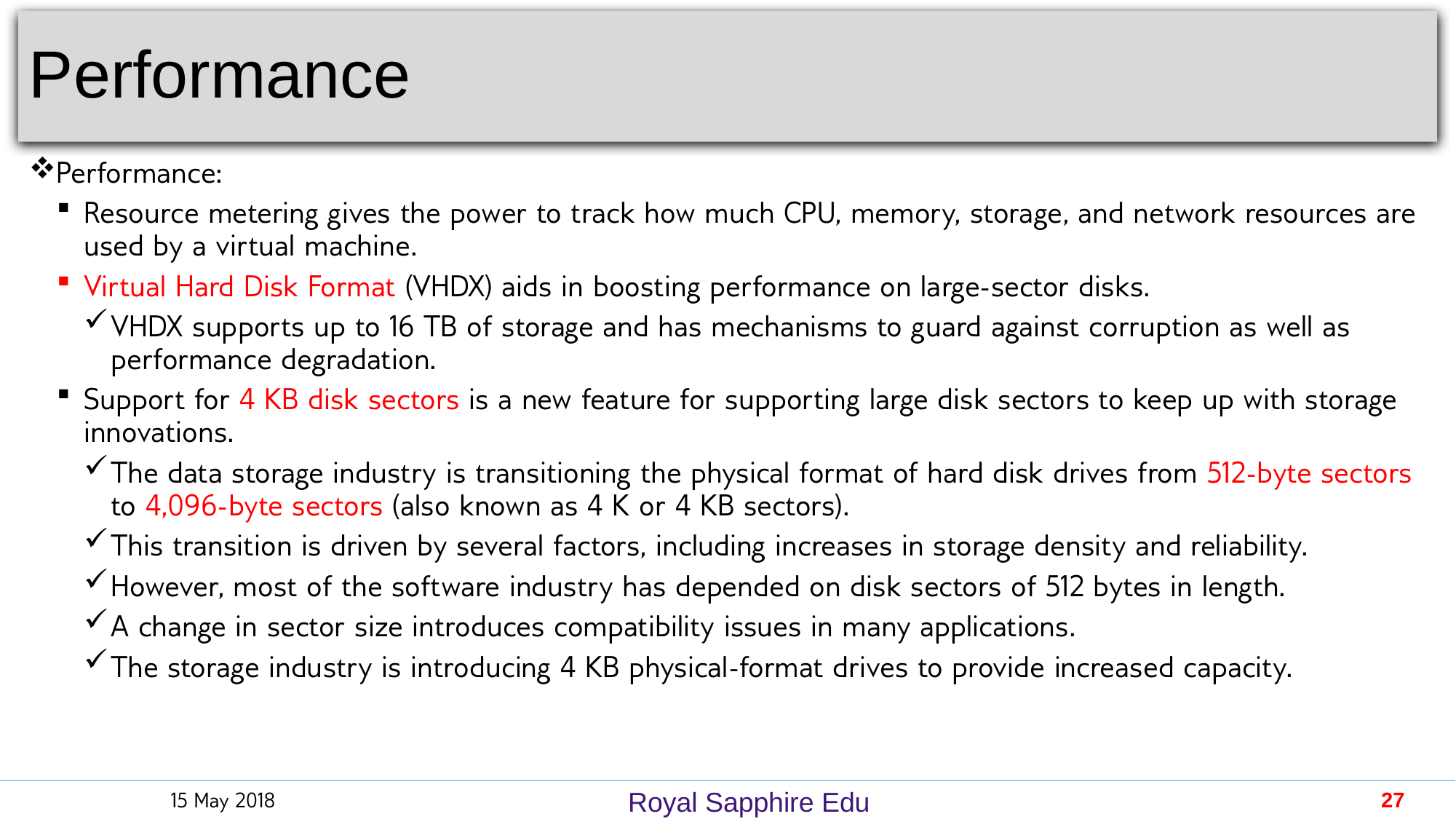

# Performance
Performance:
Resource metering gives the power to track how much CPU, memory, storage, and network resources are used by a virtual machine.
Virtual Hard Disk Format (VHDX) aids in boosting performance on large-sector disks.
VHDX supports up to 16 TB of storage and has mechanisms to guard against corruption as well as performance degradation.
Support for 4 KB disk sectors is a new feature for supporting large disk sectors to keep up with storage innovations.
The data storage industry is transitioning the physical format of hard disk drives from 512-byte sectors to 4,096-byte sectors (also known as 4 K or 4 KB sectors).
This transition is driven by several factors, including increases in storage density and reliability.
However, most of the software industry has depended on disk sectors of 512 bytes in length.
A change in sector size introduces compatibility issues in many applications.
The storage industry is introducing 4 KB physical-format drives to provide increased capacity.
15 May 2018
27